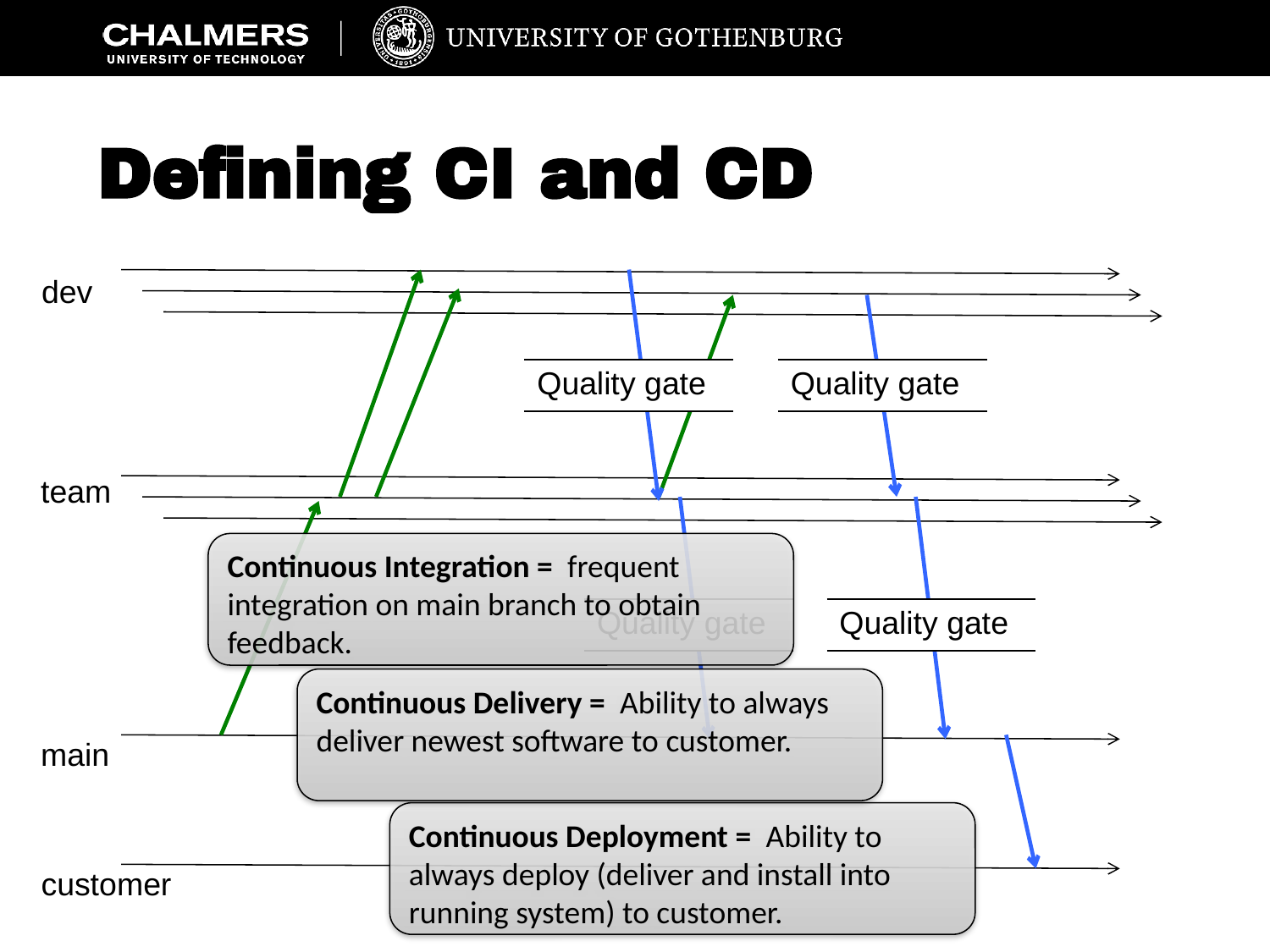

# Defining CI and CD
dev
| Quality gate |
| --- |
| Quality gate |
| --- |
team
Continuous Integration =  frequent integration on main branch to obtain feedback.
| Quality gate |
| --- |
| Quality gate |
| --- |
Continuous Delivery =  Ability to always deliver newest software to customer.
main
Continuous Deployment =  Ability to always deploy (deliver and install into running system) to customer.
customer